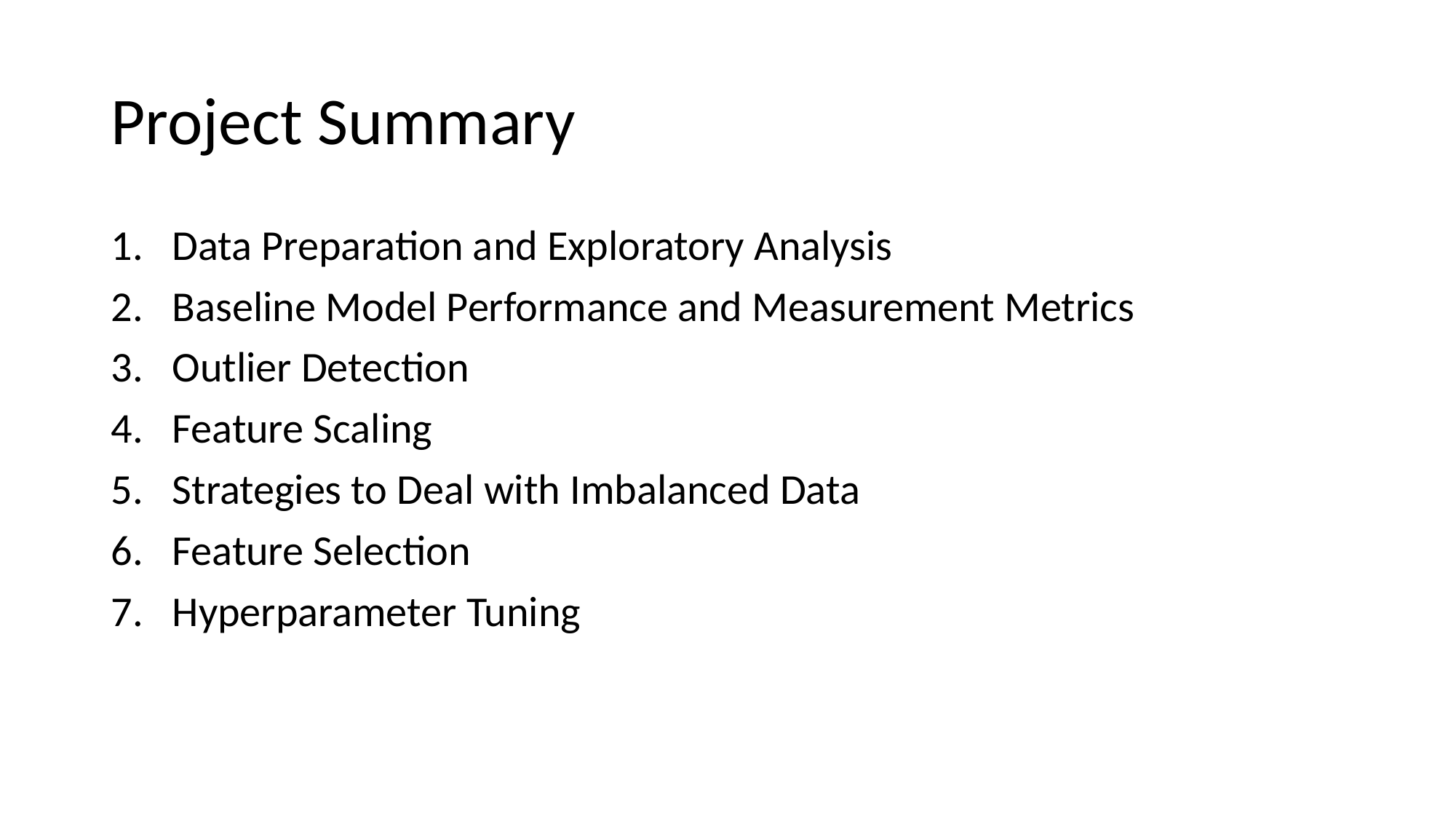

# Project Summary
Data Preparation and Exploratory Analysis
Baseline Model Performance and Measurement Metrics
Outlier Detection
Feature Scaling
Strategies to Deal with Imbalanced Data
Feature Selection
Hyperparameter Tuning